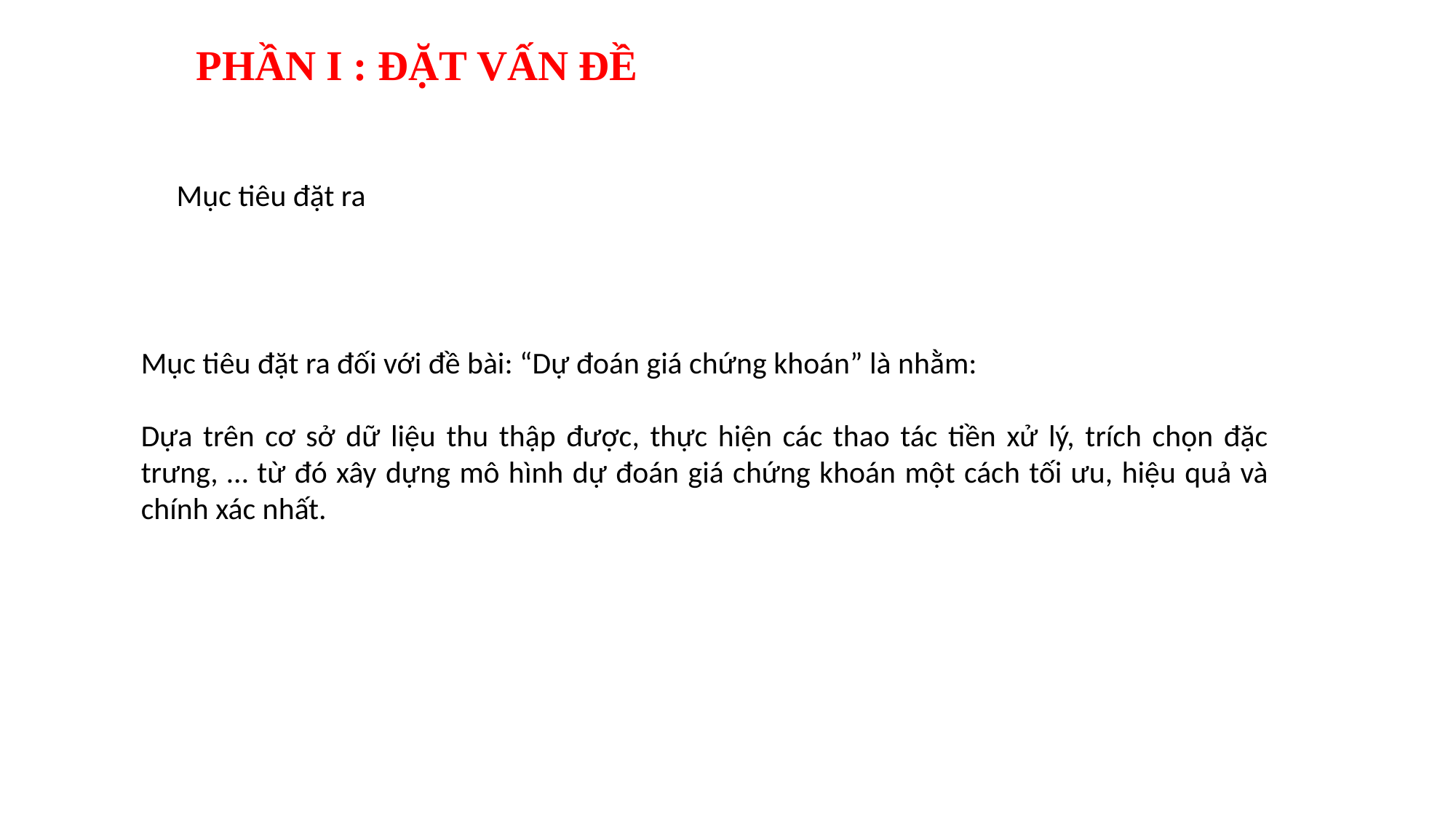

PHẦN I : ĐẶT VẤN ĐỀ
Mục tiêu đặt ra
Mục tiêu đặt ra đối với đề bài: “Dự đoán giá chứng khoán” là nhằm:

Dựa trên cơ sở dữ liệu thu thập được, thực hiện các thao tác tiền xử lý, trích chọn đặc trưng, … từ đó xây dựng mô hình dự đoán giá chứng khoán một cách tối ưu, hiệu quả và chính xác nhất.